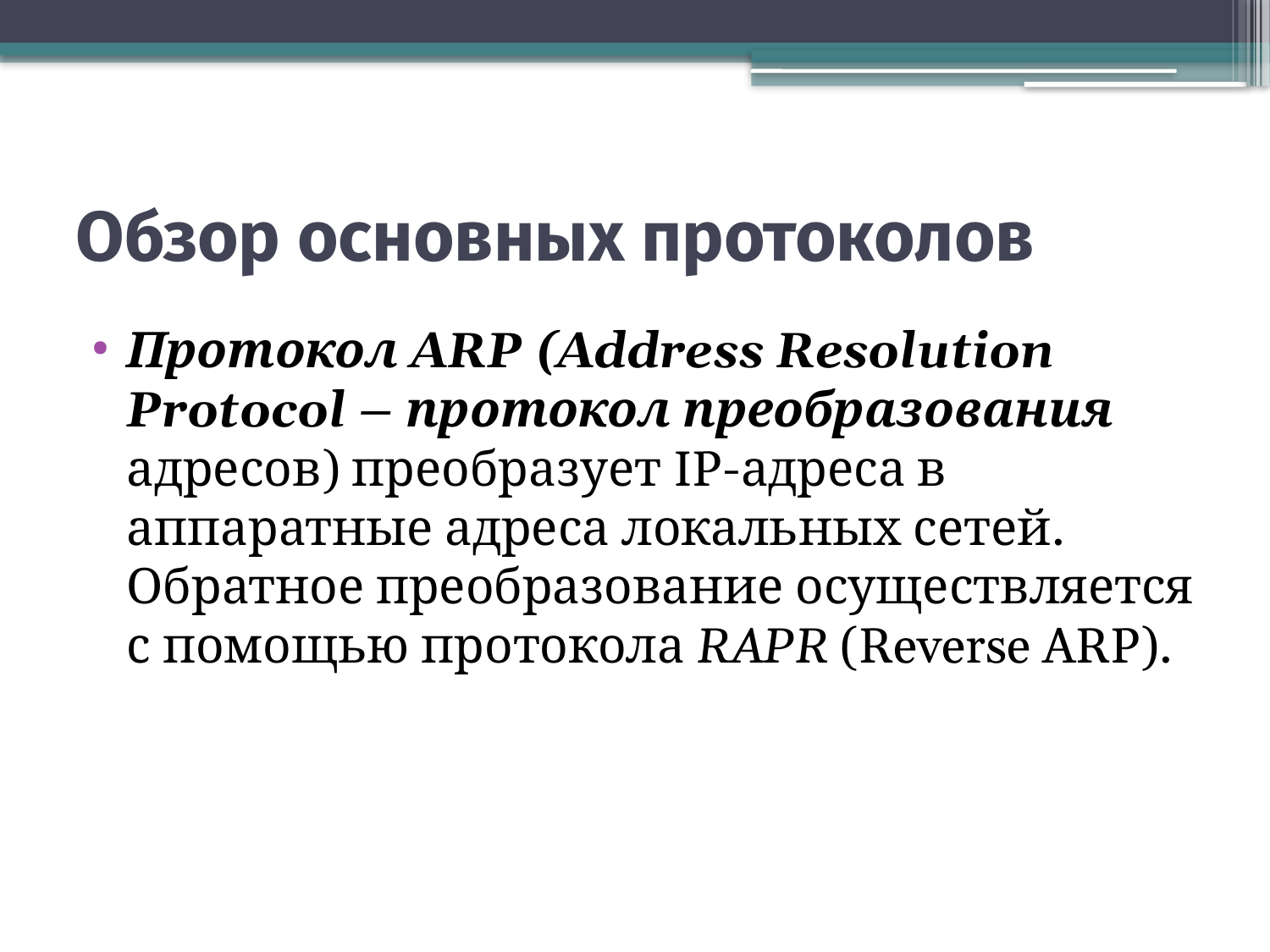

# Обзор основных протоколов
Протокол ARP (Address Resolution Protocol – протокол преобразования адресов) преобразует IP-адреса в аппаратные адреса локальных сетей. Обратное преобразование осуществляется с помощью протокола RAPR (Reverse ARP).